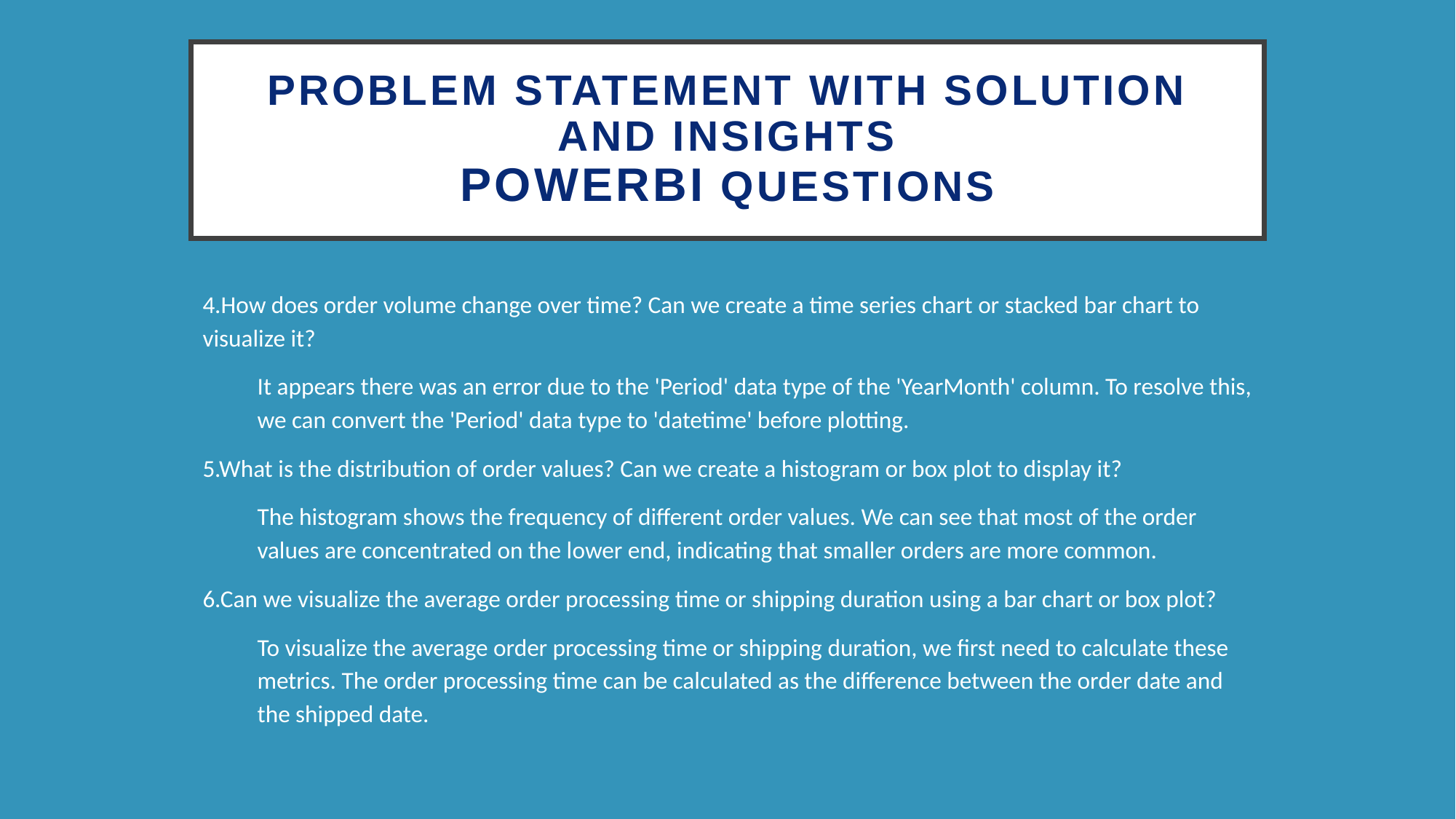

# Problem Statement with Solution and Insights PowerBI Questions
4.How does order volume change over time? Can we create a time series chart or stacked bar chart to visualize it?
It appears there was an error due to the 'Period' data type of the 'YearMonth' column. To resolve this, we can convert the 'Period' data type to 'datetime' before plotting.
5.What is the distribution of order values? Can we create a histogram or box plot to display it?
The histogram shows the frequency of different order values. We can see that most of the order values are concentrated on the lower end, indicating that smaller orders are more common.
6.Can we visualize the average order processing time or shipping duration using a bar chart or box plot?
To visualize the average order processing time or shipping duration, we first need to calculate these metrics. The order processing time can be calculated as the difference between the order date and the shipped date.